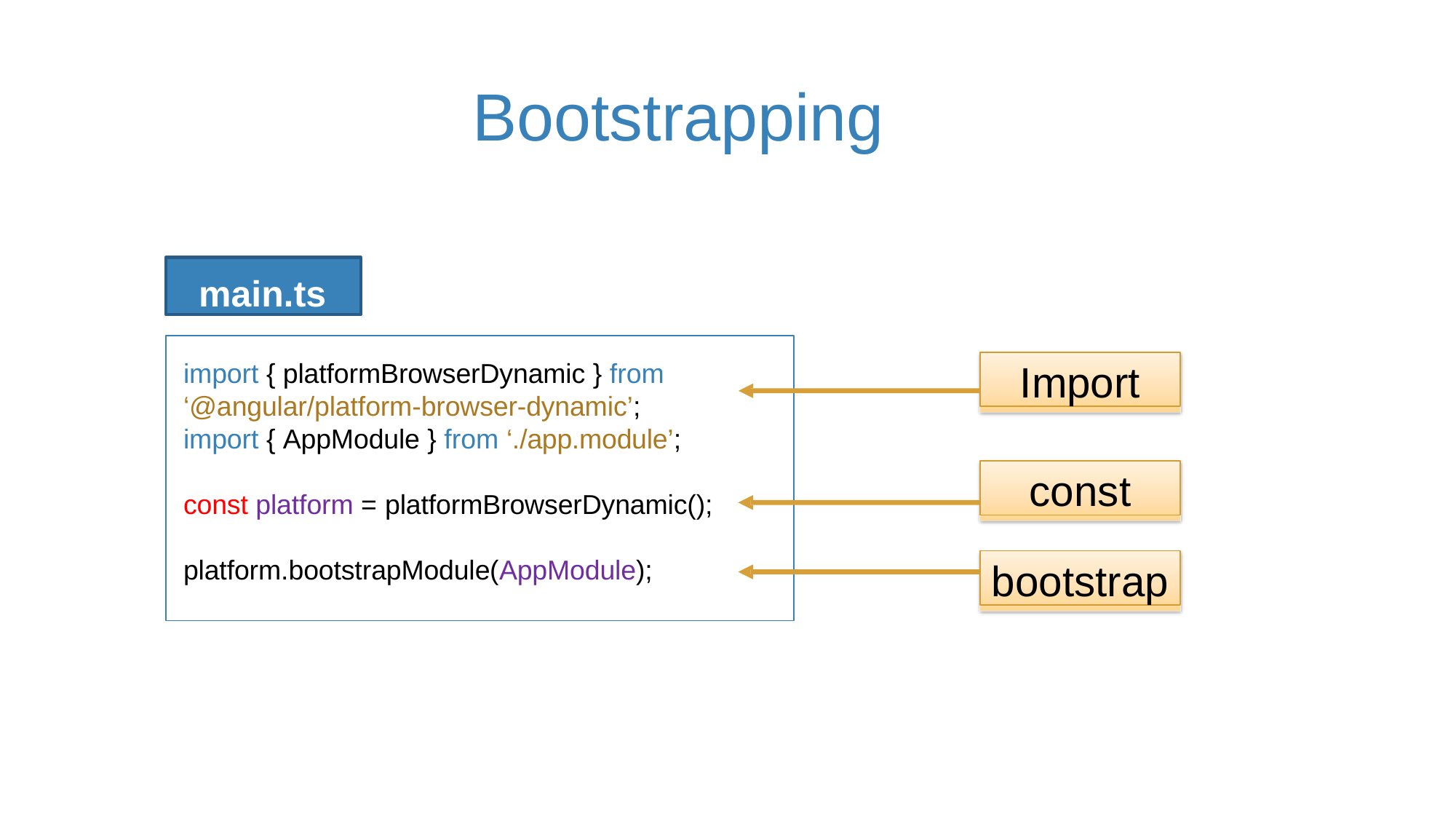

# Bootstrapping
main.ts

Import
import { platformBrowserDynamic } from  ‘@angular/platform-browser-dynamic’;  import { AppModule } from ‘./app.module’;

const
const platform = platformBrowserDynamic();

bootstrap
platform.bootstrapModule(AppModule);